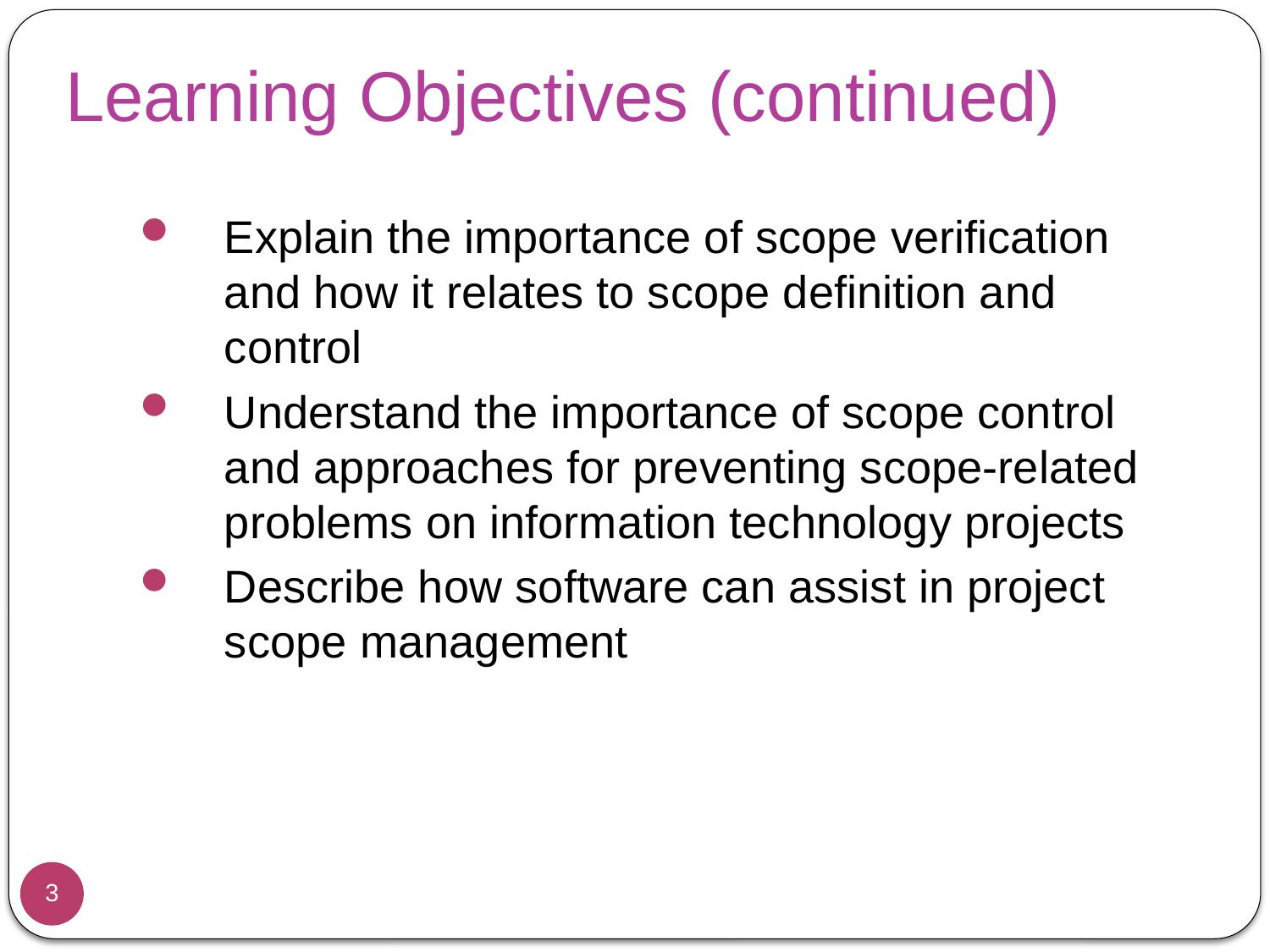

# Learning Objectives (continued)
Explain the importance of scope verification and how it relates to scope definition and control
Understand the importance of scope control and approaches for preventing scope-related problems on information technology projects
Describe how software can assist in project scope management
3